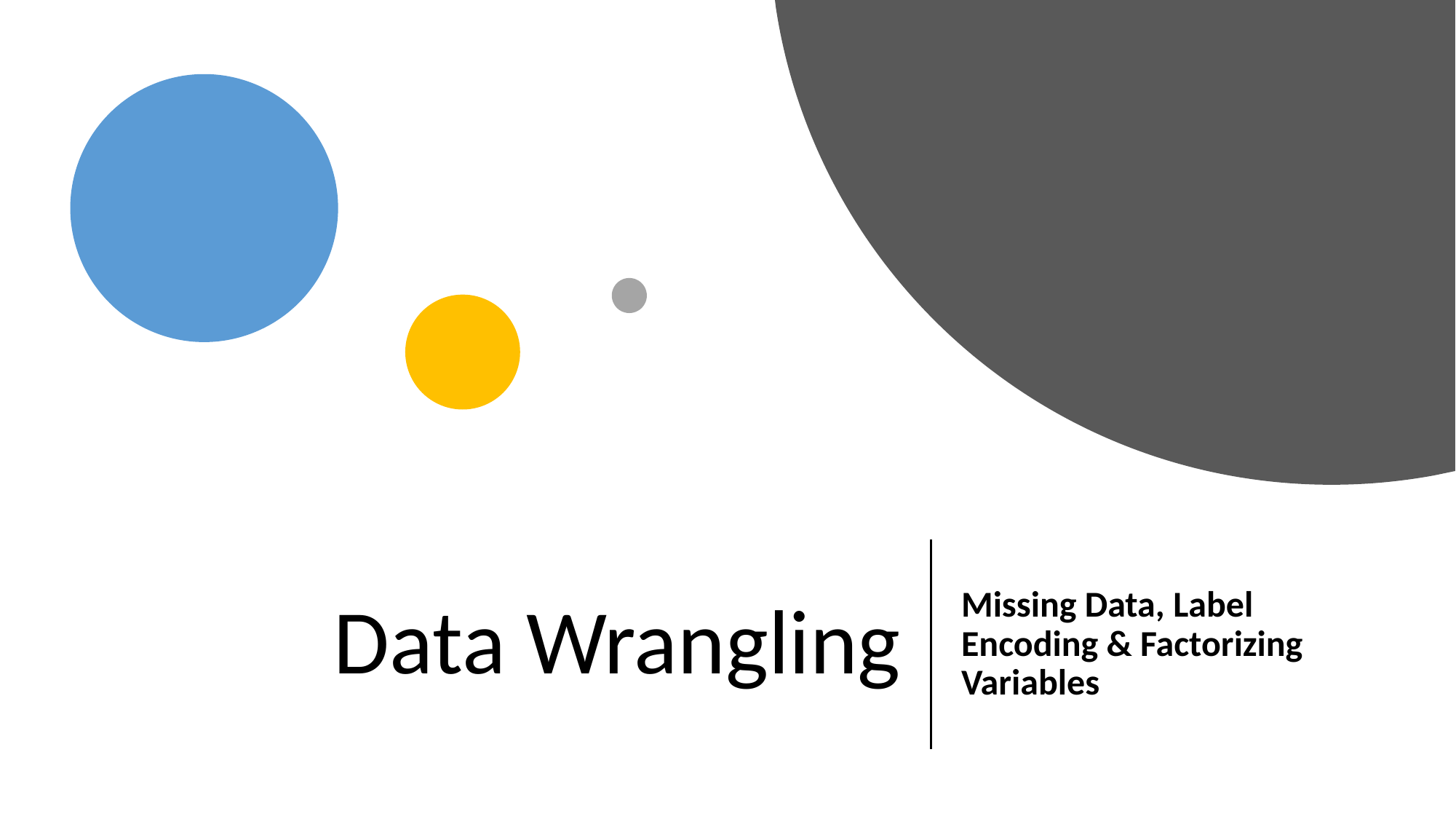

# Data Wrangling
Missing Data, Label Encoding & Factorizing Variables